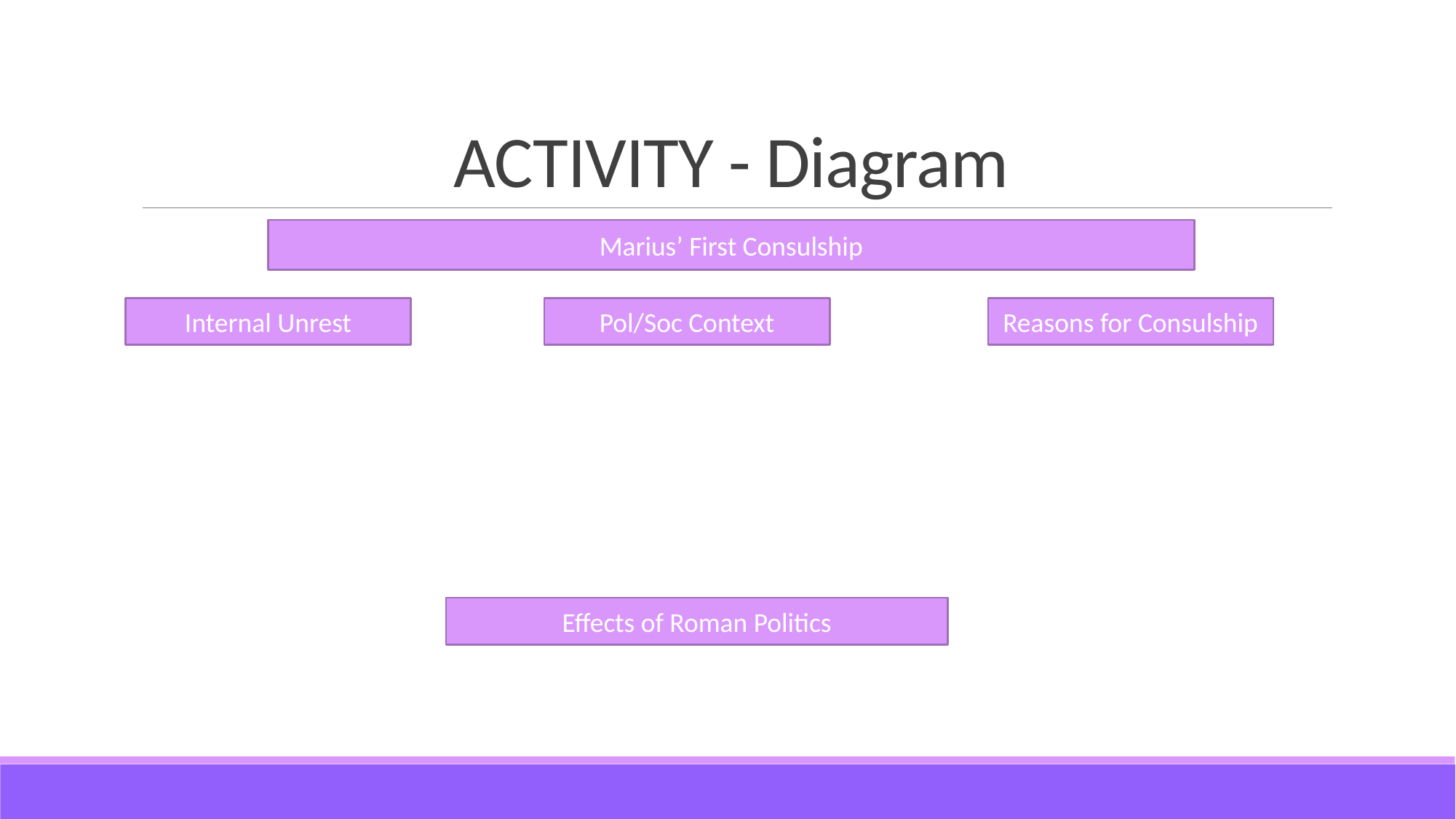

# ACTIVITY - Diagram
Marius’ First Consulship
Internal Unrest
Pol/Soc Context
Reasons for Consulship
Effects of Roman Politics